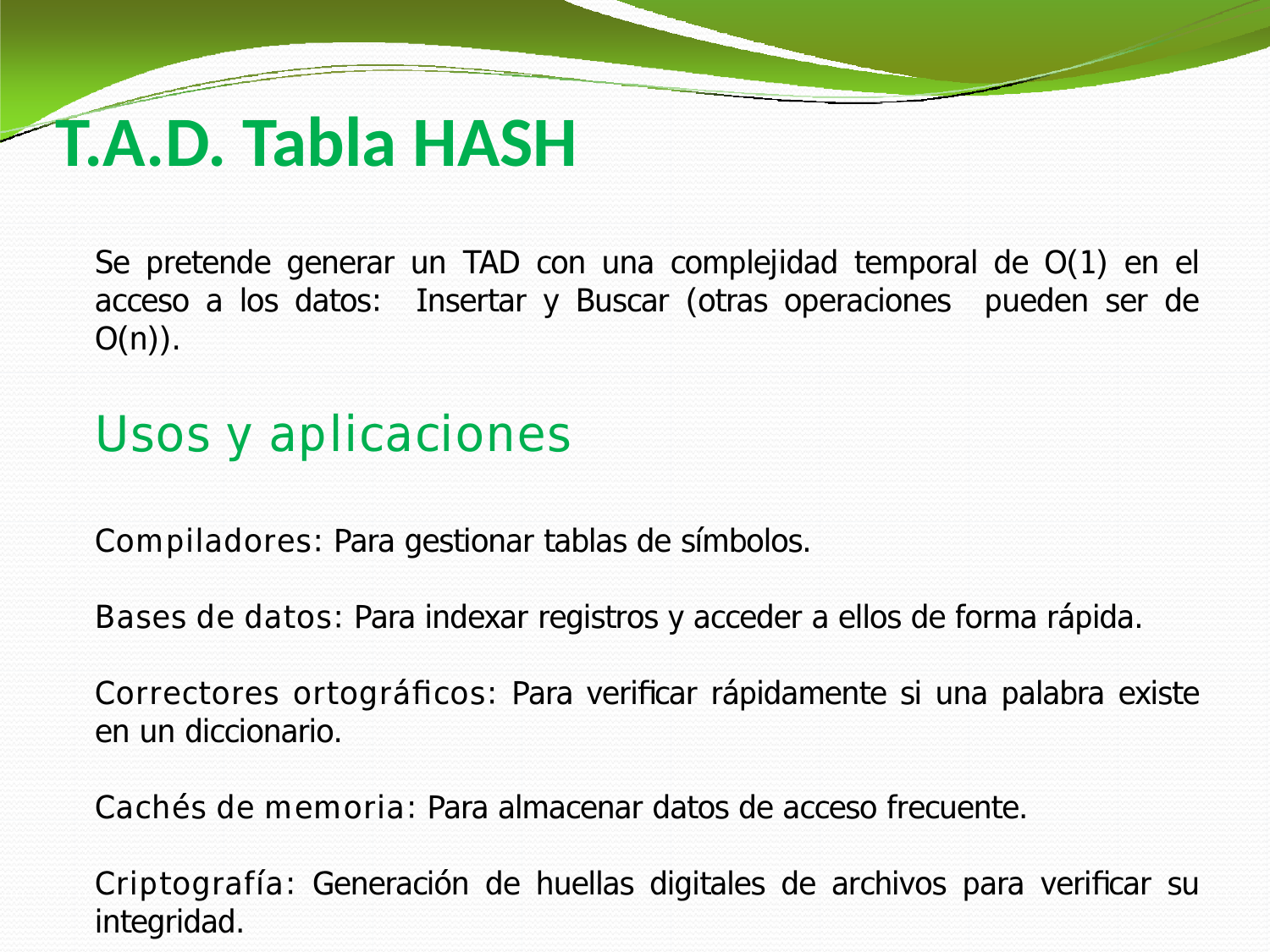

# T.A.D. Tabla HASH
Se pretende generar un TAD con una complejidad temporal de O(1) en el acceso a los datos:  Insertar y Buscar (otras operaciones  pueden ser de O(n)).
Usos y aplicaciones

Compiladores: Para gestionar tablas de símbolos.

Bases de datos: Para indexar registros y acceder a ellos de forma rápida.

Correctores ortográficos: Para verificar rápidamente si una palabra existe en un diccionario.

Cachés de memoria: Para almacenar datos de acceso frecuente.

Criptografía: Generación de huellas digitales de archivos para verificar su integridad.